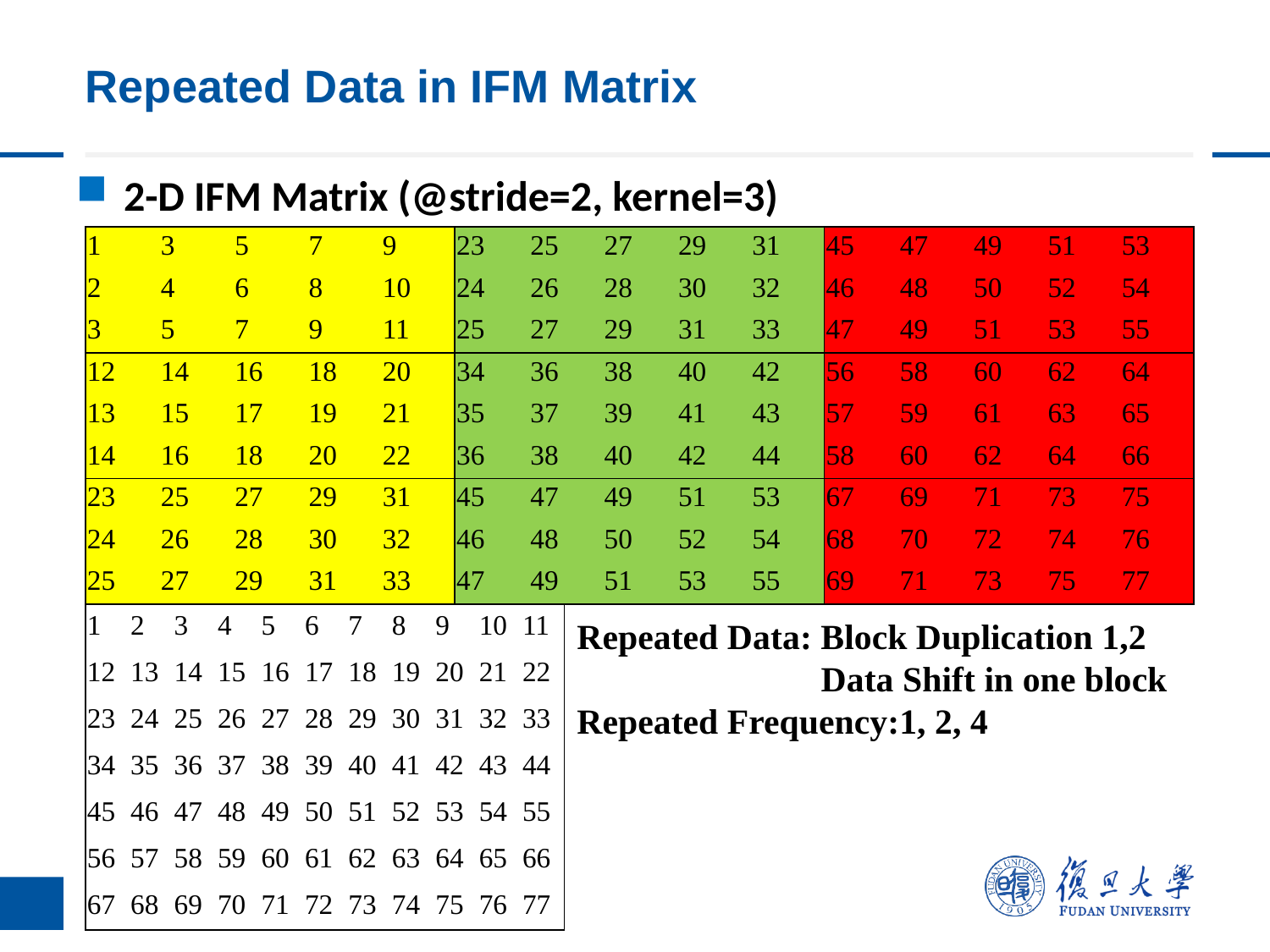

# Repeated Data in IFM Matrix
2-D IFM Matrix (@stride=2, kernel=3)
| 1 | 3 | 5 | 7 | 9 | 23 | 25 | 27 | 29 | 31 | 45 | 47 | 49 | 51 | 53 |
| --- | --- | --- | --- | --- | --- | --- | --- | --- | --- | --- | --- | --- | --- | --- |
| 2 | 4 | 6 | 8 | 10 | 24 | 26 | 28 | 30 | 32 | 46 | 48 | 50 | 52 | 54 |
| 3 | 5 | 7 | 9 | 11 | 25 | 27 | 29 | 31 | 33 | 47 | 49 | 51 | 53 | 55 |
| 12 | 14 | 16 | 18 | 20 | 34 | 36 | 38 | 40 | 42 | 56 | 58 | 60 | 62 | 64 |
| 13 | 15 | 17 | 19 | 21 | 35 | 37 | 39 | 41 | 43 | 57 | 59 | 61 | 63 | 65 |
| 14 | 16 | 18 | 20 | 22 | 36 | 38 | 40 | 42 | 44 | 58 | 60 | 62 | 64 | 66 |
| 23 | 25 | 27 | 29 | 31 | 45 | 47 | 49 | 51 | 53 | 67 | 69 | 71 | 73 | 75 |
| 24 | 26 | 28 | 30 | 32 | 46 | 48 | 50 | 52 | 54 | 68 | 70 | 72 | 74 | 76 |
| 25 | 27 | 29 | 31 | 33 | 47 | 49 | 51 | 53 | 55 | 69 | 71 | 73 | 75 | 77 |
| 1 | 2 | 3 | 4 | 5 | 6 | 7 | 8 | 9 | 10 | 11 |
| --- | --- | --- | --- | --- | --- | --- | --- | --- | --- | --- |
| 12 | 13 | 14 | 15 | 16 | 17 | 18 | 19 | 20 | 21 | 22 |
| 23 | 24 | 25 | 26 | 27 | 28 | 29 | 30 | 31 | 32 | 33 |
| 34 | 35 | 36 | 37 | 38 | 39 | 40 | 41 | 42 | 43 | 44 |
| 45 | 46 | 47 | 48 | 49 | 50 | 51 | 52 | 53 | 54 | 55 |
| 56 | 57 | 58 | 59 | 60 | 61 | 62 | 63 | 64 | 65 | 66 |
| 67 | 68 | 69 | 70 | 71 | 72 | 73 | 74 | 75 | 76 | 77 |
Repeated Data: Block Duplication 1,2
	            Data Shift in one block
Repeated Frequency:1, 2, 4
12